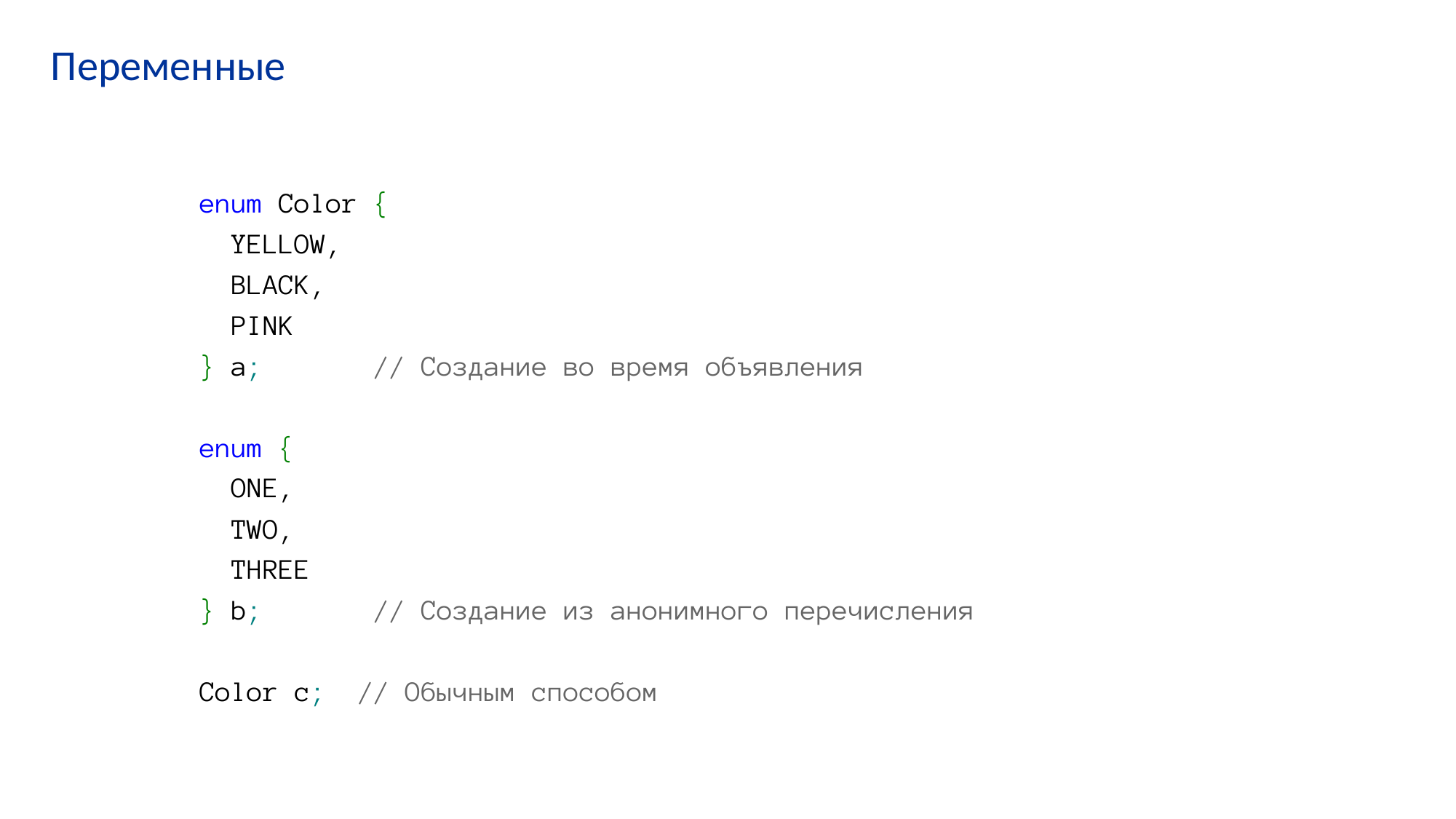

# Переменные
enum Color {
  YELLOW,
  BLACK,
  PINK
} a;       // Создание во время объявления

enum {
  ONE,
  TWO,
  THREE
} b;       // Создание из анонимного перечисления

Color с;  // Обычным способом